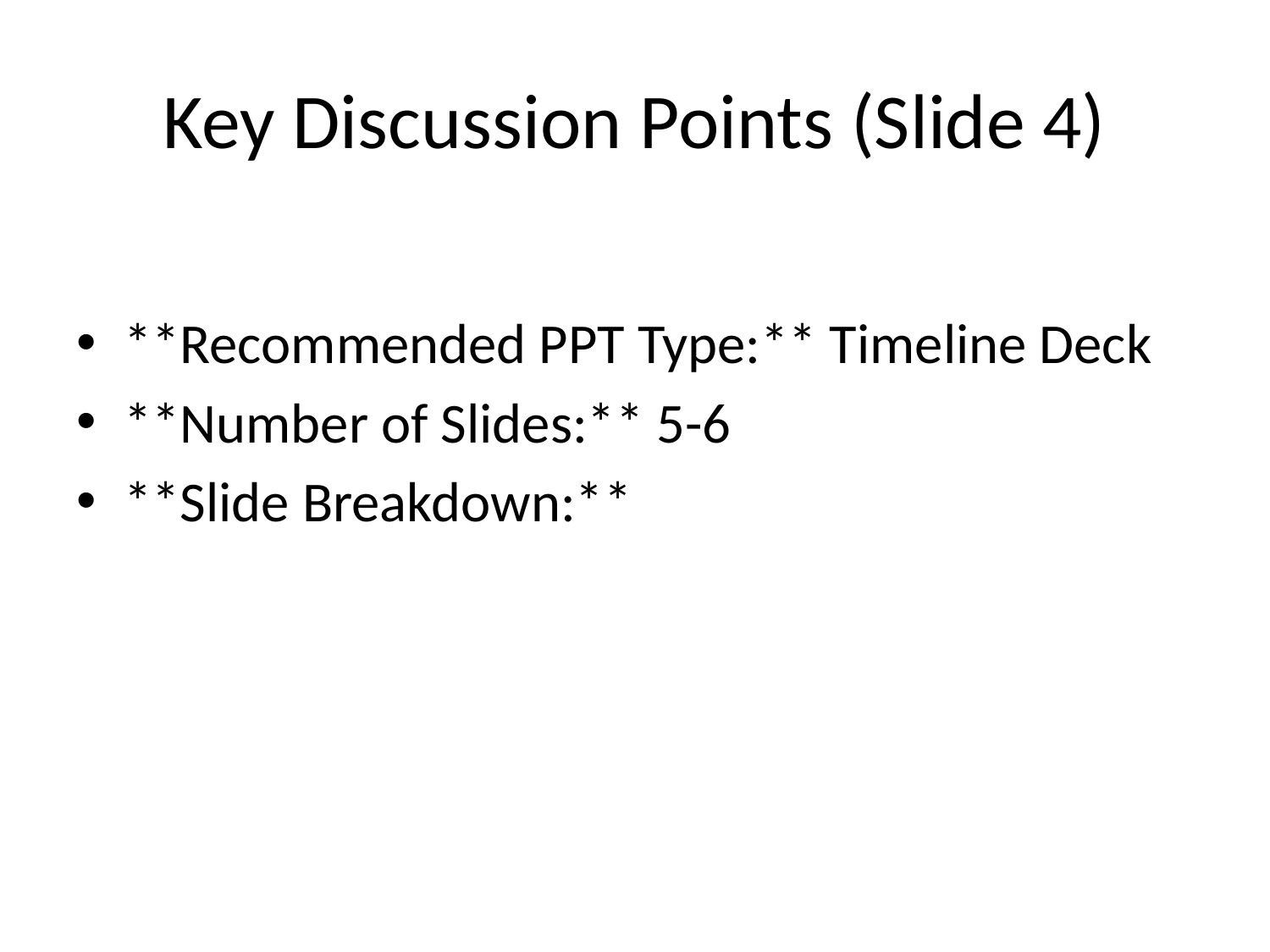

# Key Discussion Points (Slide 4)

**Recommended PPT Type:** Timeline Deck
**Number of Slides:** 5-6
**Slide Breakdown:**